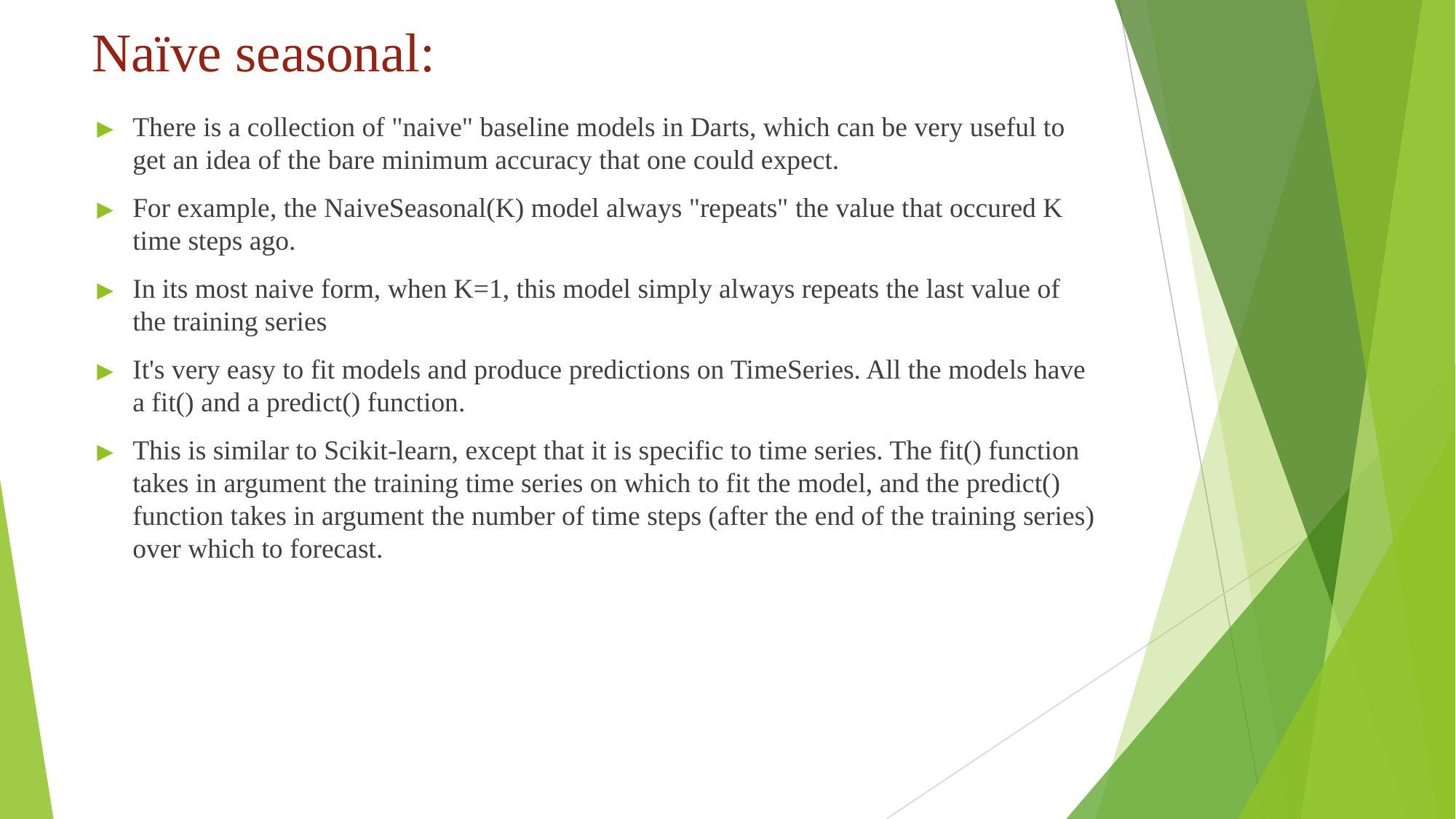

# Naïve seasonal:
There is a collection of "naive" baseline models in Darts, which can be very useful to get an idea of the bare minimum accuracy that one could expect.
For example, the NaiveSeasonal(K) model always "repeats" the value that occured K time steps ago.
In its most naive form, when K=1, this model simply always repeats the last value of the training series
It's very easy to fit models and produce predictions on TimeSeries. All the models have a fit() and a predict() function.
This is similar to Scikit-learn, except that it is specific to time series. The fit() function takes in argument the training time series on which to fit the model, and the predict() function takes in argument the number of time steps (after the end of the training series) over which to forecast.